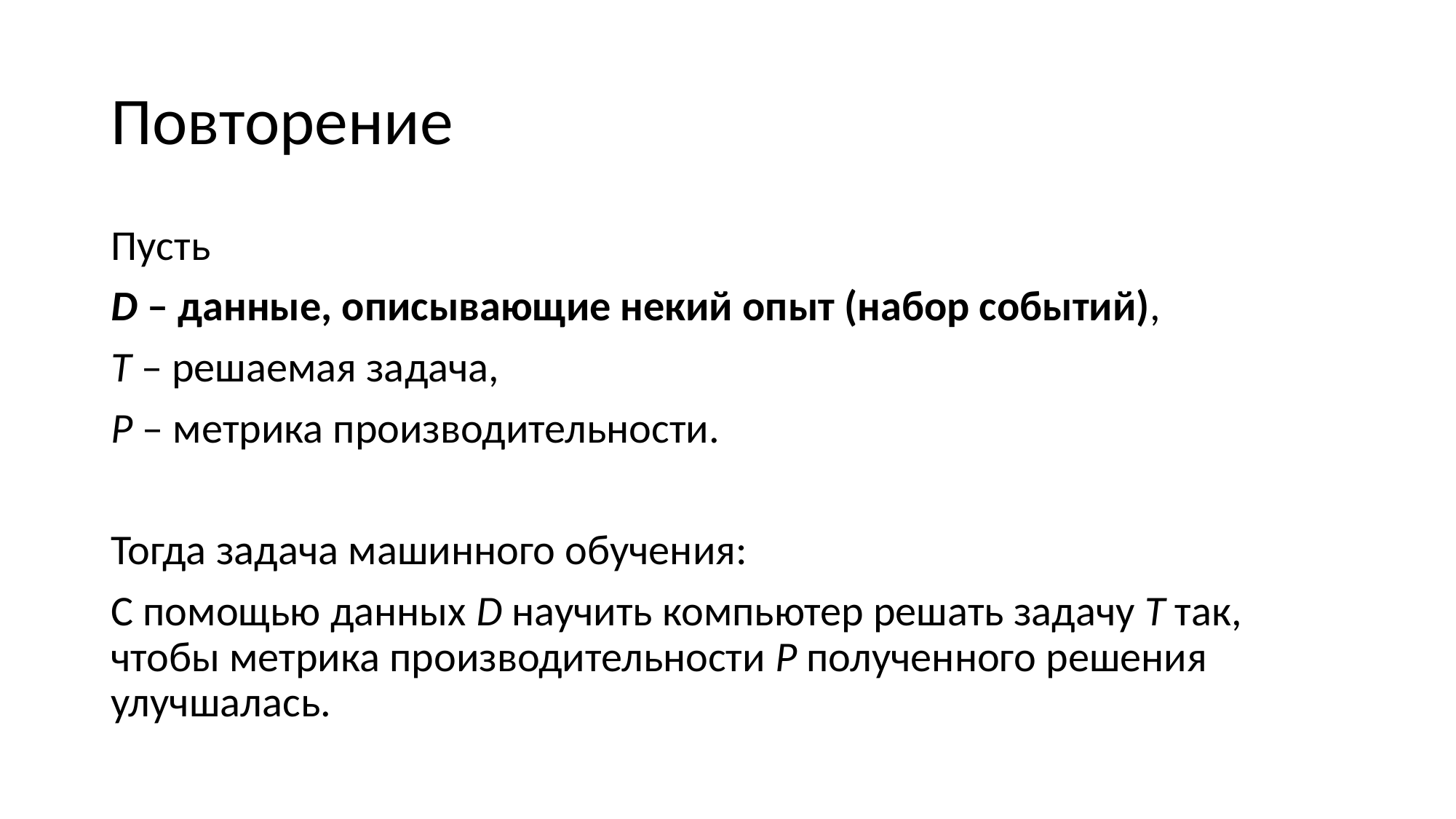

# Повторение
Пусть
D – данные, описывающие некий опыт (набор событий),
T – решаемая задача,
P – метрика производительности.

Тогда задача машинного обучения:
С помощью данных D научить компьютер решать задачу T так, чтобы метрика производительности P полученного решения улучшалась.